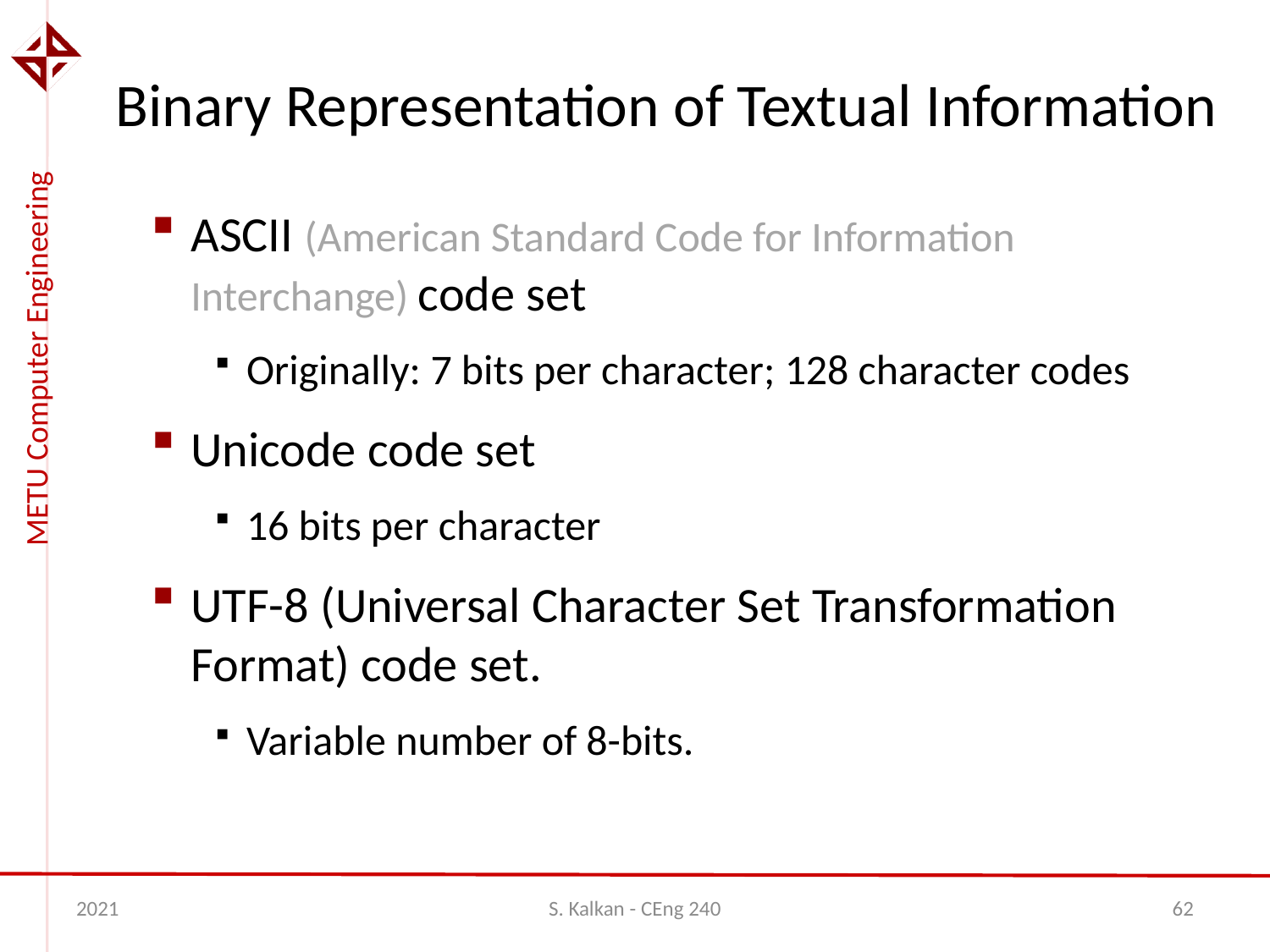

# Binary Representation of Textual Information
ASCII (American Standard Code for Information Interchange) code set
Originally: 7 bits per character; 128 character codes
Unicode code set
16 bits per character
UTF-8 (Universal Character Set Transformation Format) code set.
Variable number of 8-bits.
2021
S. Kalkan - CEng 240
62